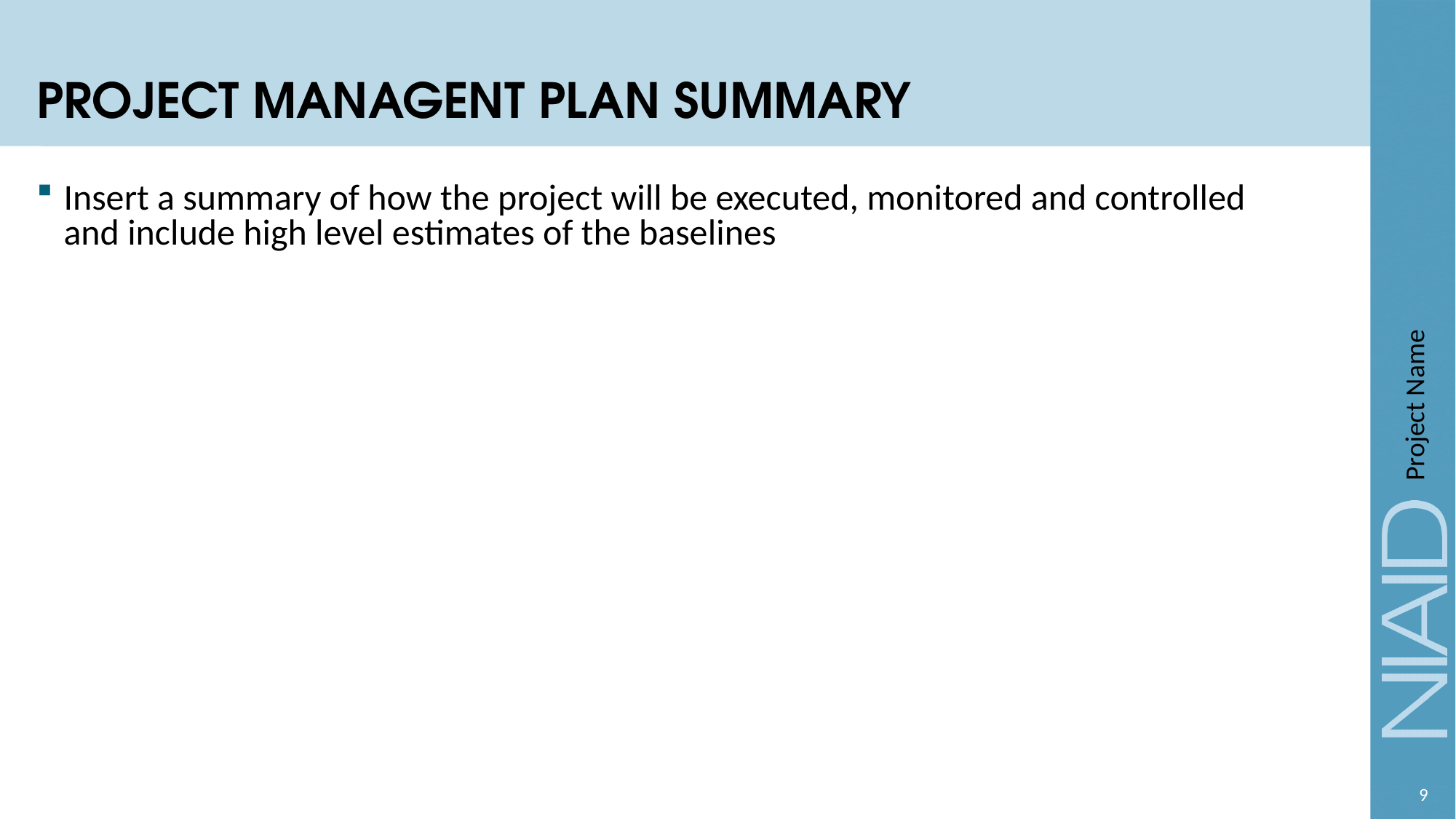

# PROJECT MANAGENT PLAN SUMMARY
Insert a summary of how the project will be executed, monitored and controlled and include high level estimates of the baselines

Project Name
9